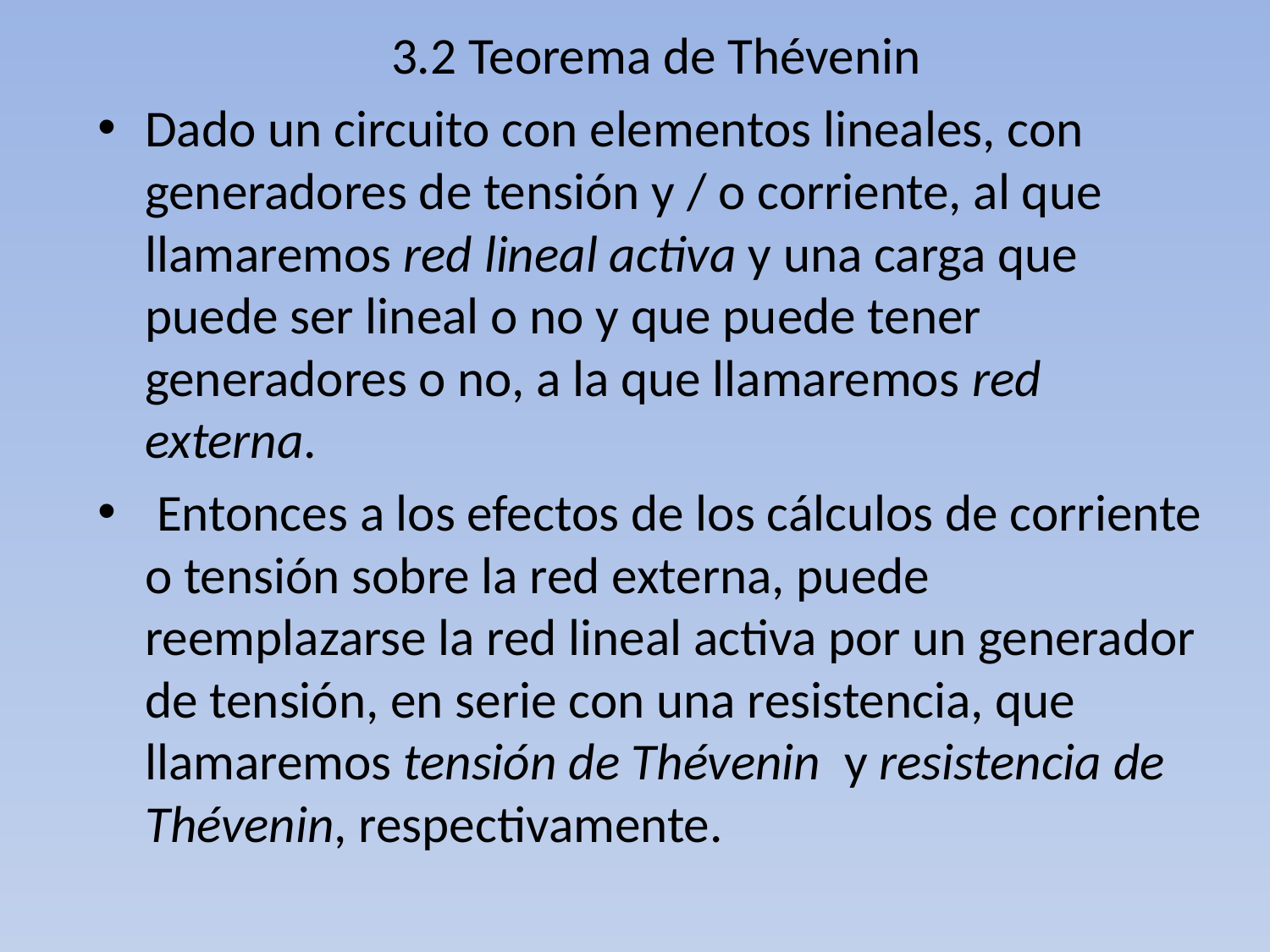

3.2 Teorema de Thévenin
Dado un circuito con elementos lineales, con generadores de tensión y / o corriente, al que llamaremos red lineal activa y una carga que puede ser lineal o no y que puede tener generadores o no, a la que llamaremos red externa.
 Entonces a los efectos de los cálculos de corriente o tensión sobre la red externa, puede reemplazarse la red lineal activa por un generador de tensión, en serie con una resistencia, que llamaremos tensión de Thévenin  y resistencia de Thévenin, respectivamente.